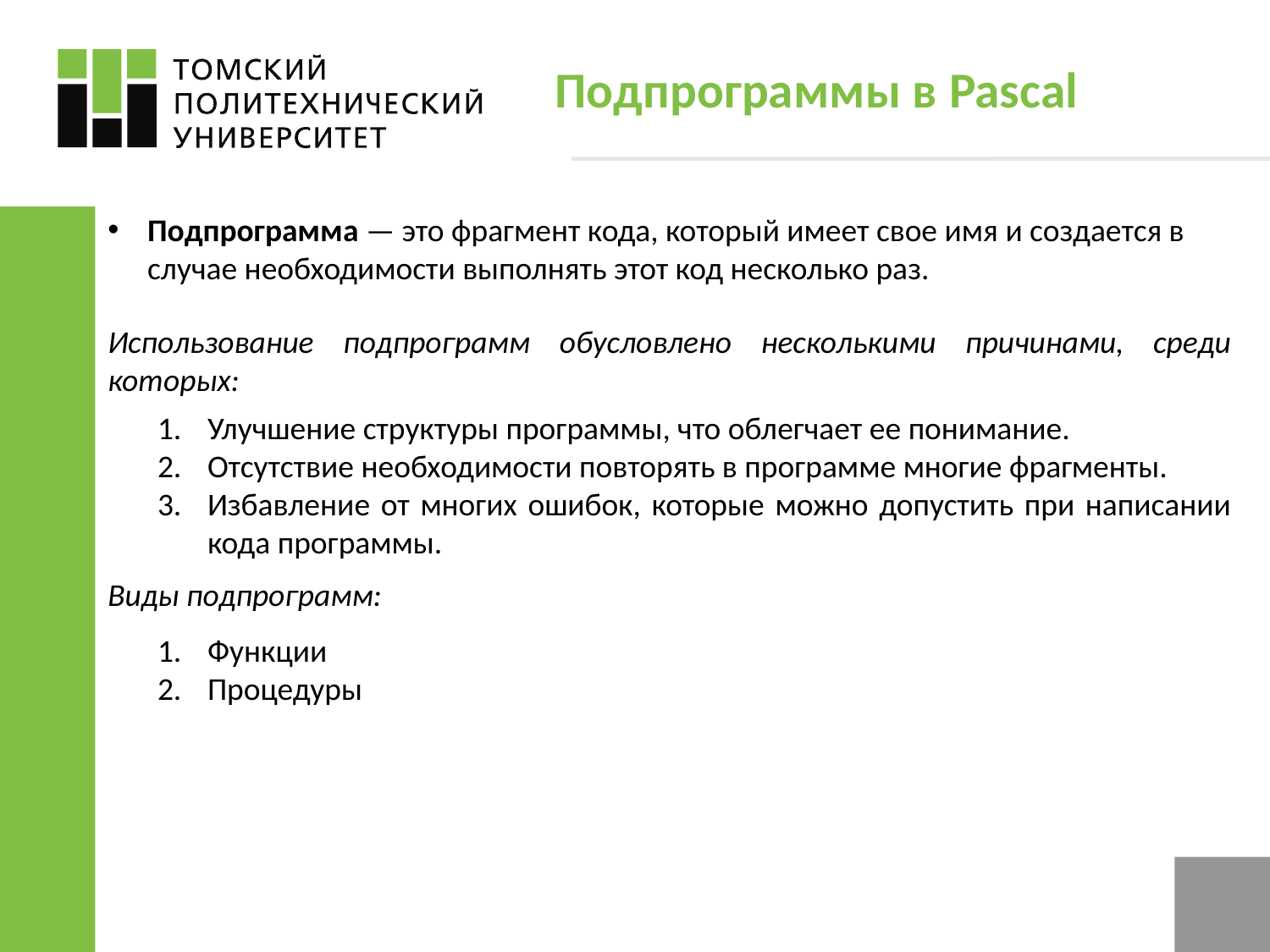

Подпрограммы в Pascal
Подпрограмма — это фрагмент кода, который имеет свое имя и создается в случае необходимости выполнять этот код несколько раз.

Использование подпрограмм обусловлено несколькими причинами, среди которых:
Улучшение структуры программы, что облегчает ее понимание.
Отсутствие необходимости повторять в программе многие фрагменты.
Избавление от многих ошибок, которые можно допустить при написании кода программы.
Виды подпрограмм:
Функции
Процедуры

2